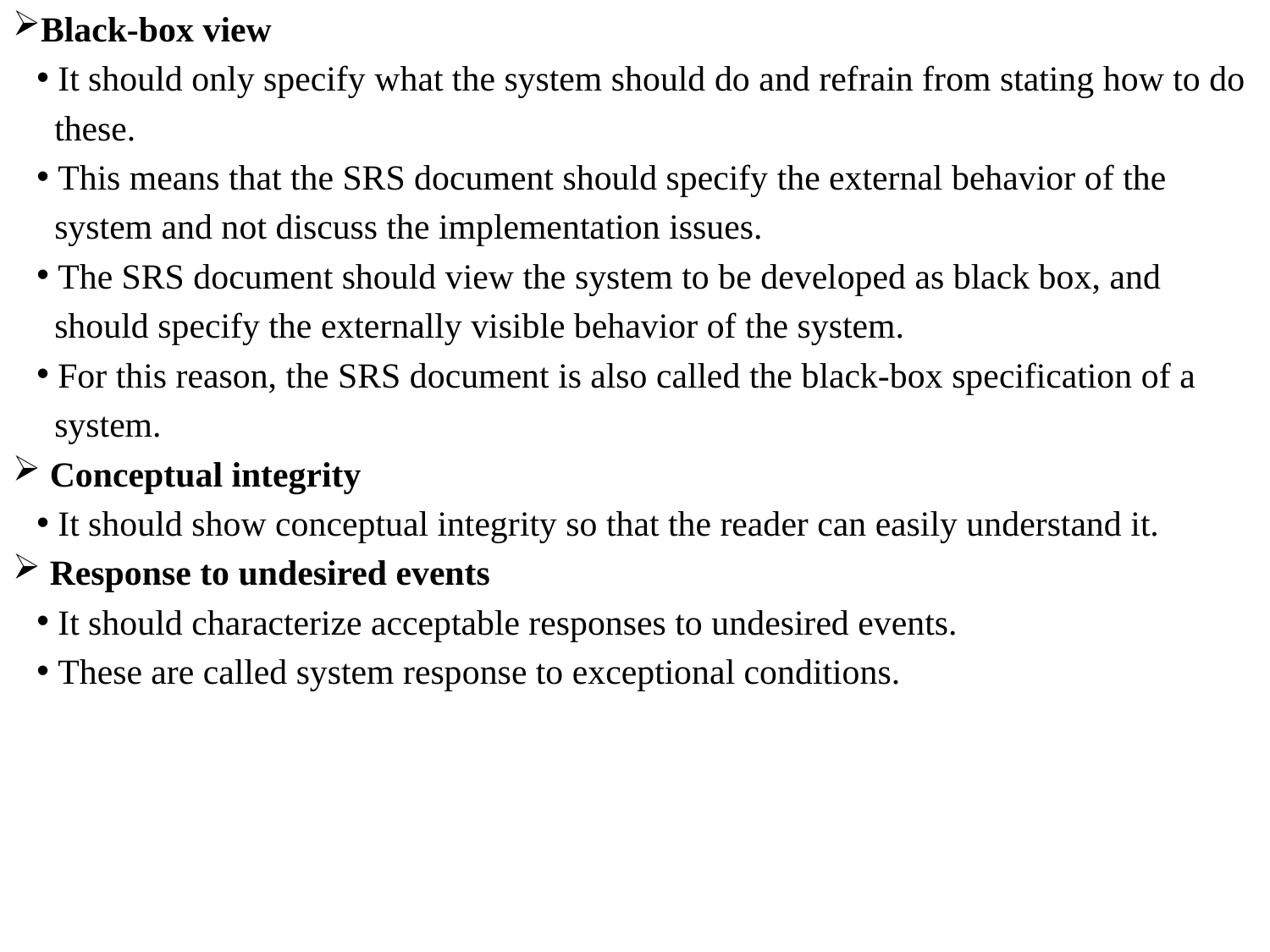

Black-box view
 It should only specify what the system should do and refrain from stating how to do
  these.
 This means that the SRS document should specify the external behavior of the
  system and not discuss the implementation issues.
 The SRS document should view the system to be developed as black box, and
  should specify the externally visible behavior of the system.
 For this reason, the SRS document is also called the black-box specification of a
  system.
 Conceptual integrity
 It should show conceptual integrity so that the reader can easily understand it.
 Response to undesired events
 It should characterize acceptable responses to undesired events.
 These are called system response to exceptional conditions.